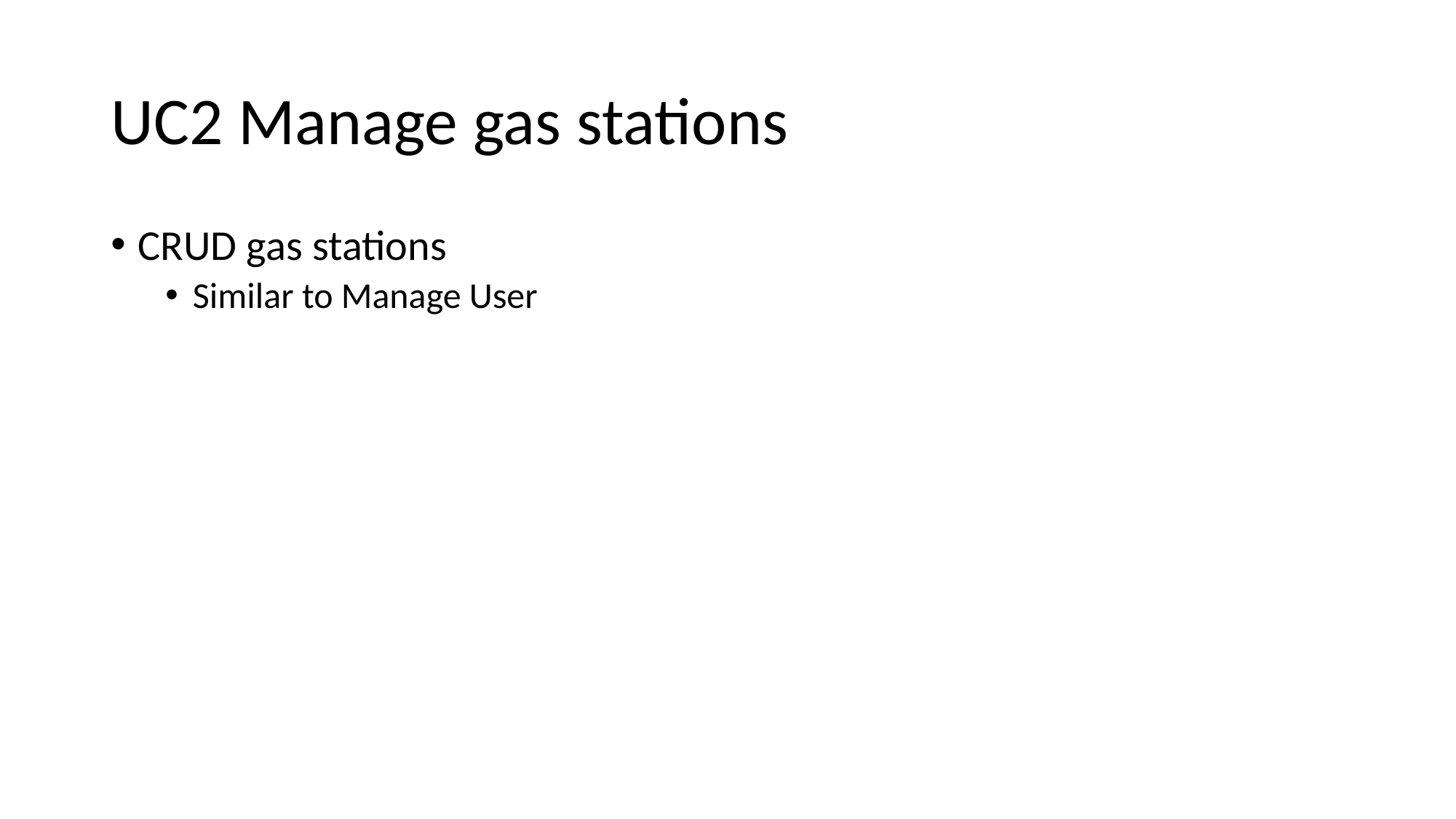

# UC2 Manage gas stations
CRUD gas stations
Similar to Manage User